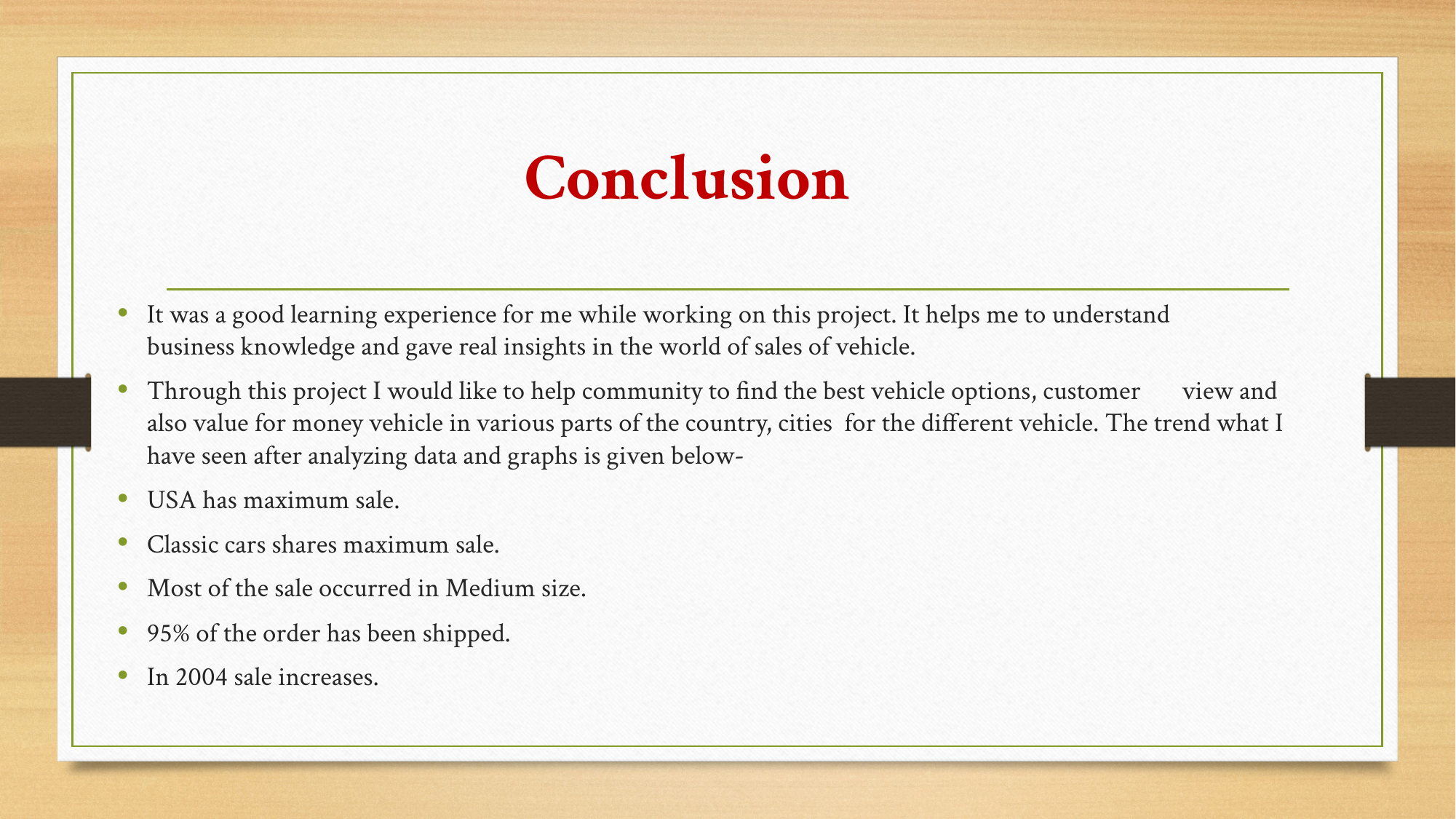

# Conclusion
It was a good learning experience for me while working on this project. It helps me to understand           business knowledge and gave real insights in the world of sales of vehicle.
Through this project I would like to help community to find the best vehicle options, customer       view and  also value for money vehicle in various parts of the country, cities  for the different vehicle. The trend what I have seen after analyzing data and graphs is given below-
USA has maximum sale.
Classic cars shares maximum sale.
Most of the sale occurred in Medium size.
95% of the order has been shipped.
In 2004 sale increases.